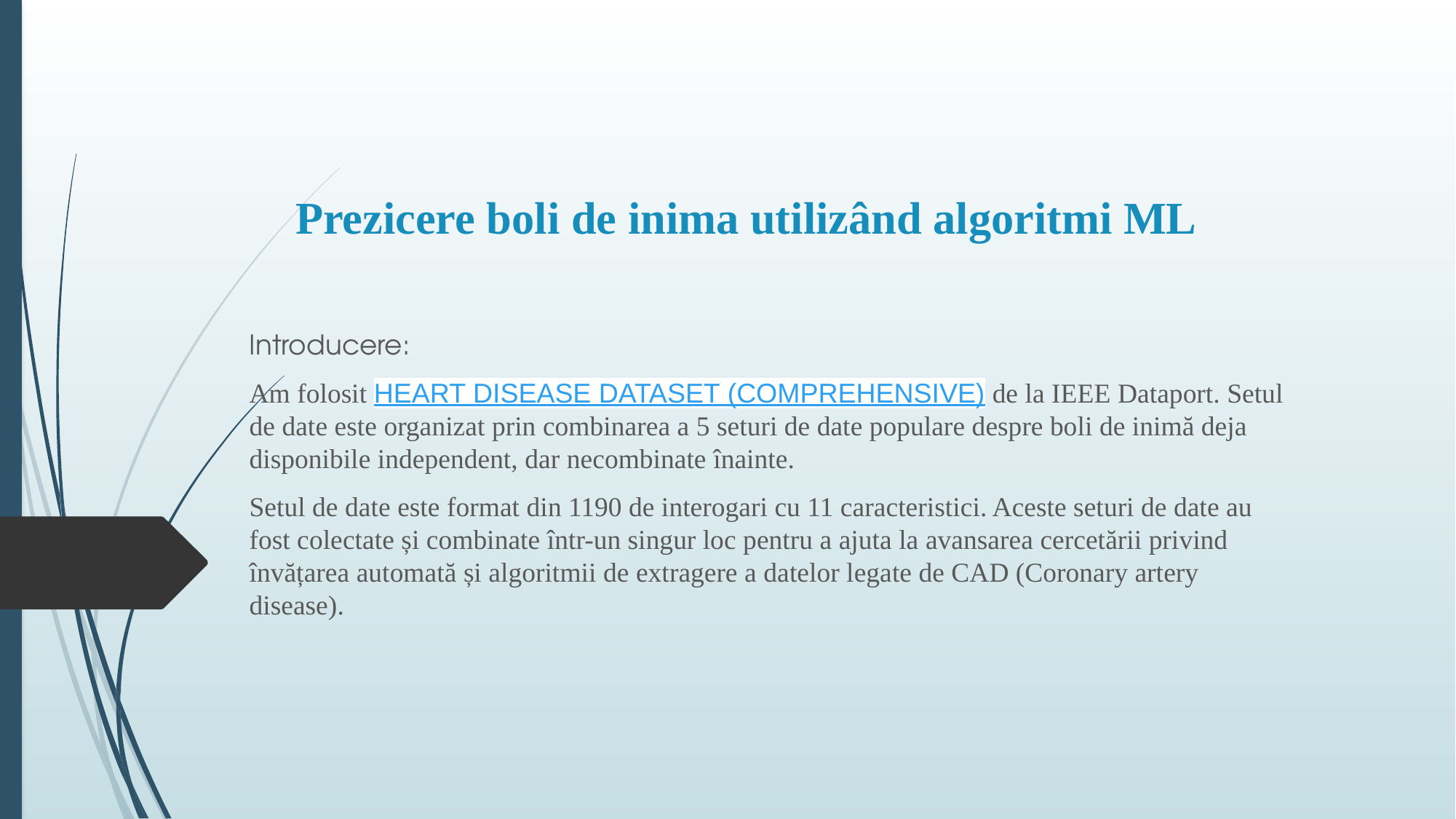

# Prezicere boli de inima utilizând algoritmi ML
Introducere:
Am folosit HEART DISEASE DATASET (COMPREHENSIVE) de la IEEE Dataport. Setul de date este organizat prin combinarea a 5 seturi de date populare despre boli de inimă deja disponibile independent, dar necombinate înainte.
Setul de date este format din 1190 de interogari cu 11 caracteristici. Aceste seturi de date au fost colectate și combinate într-un singur loc pentru a ajuta la avansarea cercetării privind învățarea automată și algoritmii de extragere a datelor legate de CAD (Coronary artery disease).